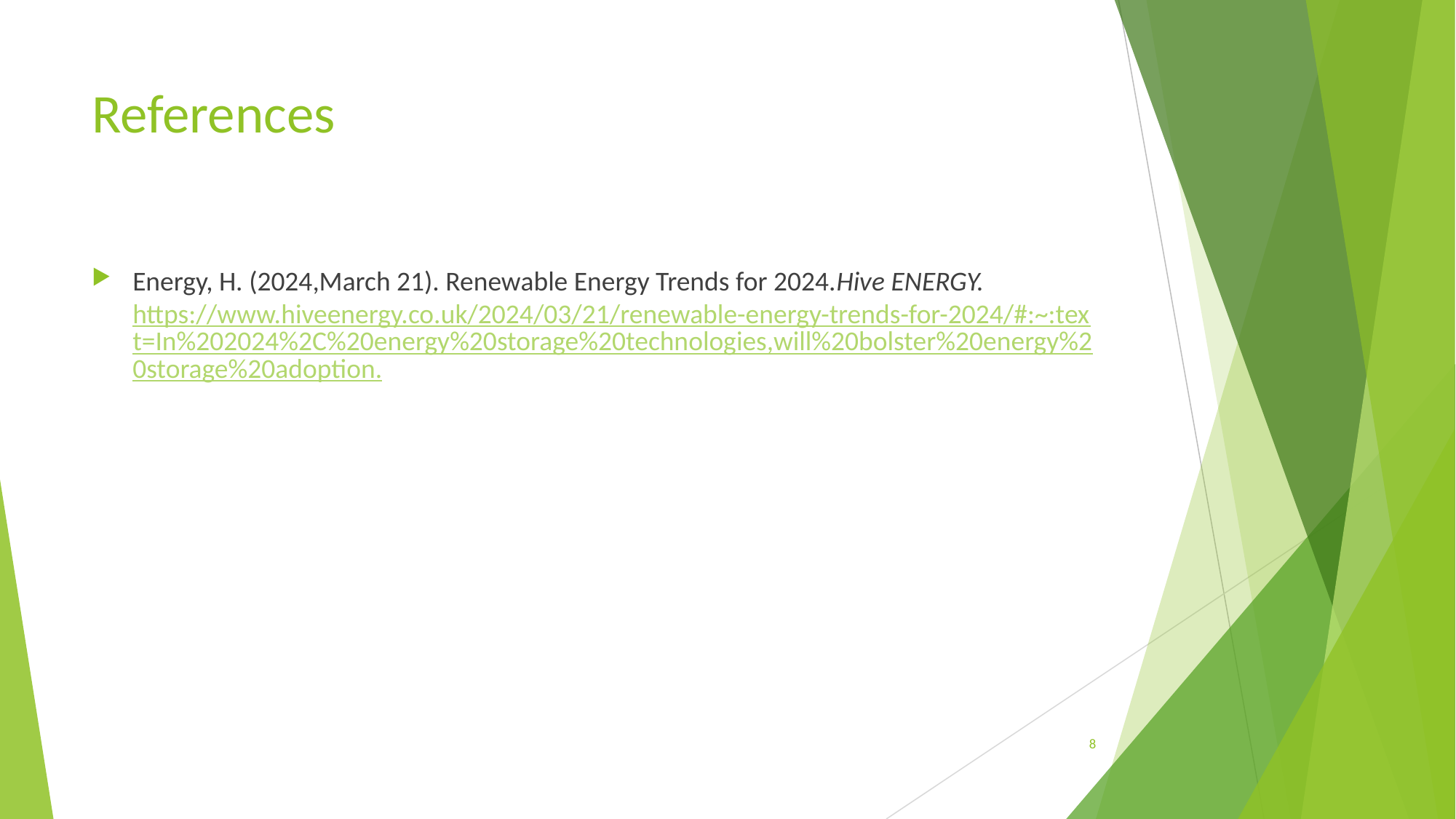

# References
Energy, H. (2024,March 21). Renewable Energy Trends for 2024.Hive ENERGY. https://www.hiveenergy.co.uk/2024/03/21/renewable-energy-trends-for-2024/#:~:text=In%202024%2C%20energy%20storage%20technologies,will%20bolster%20energy%20storage%20adoption.
8